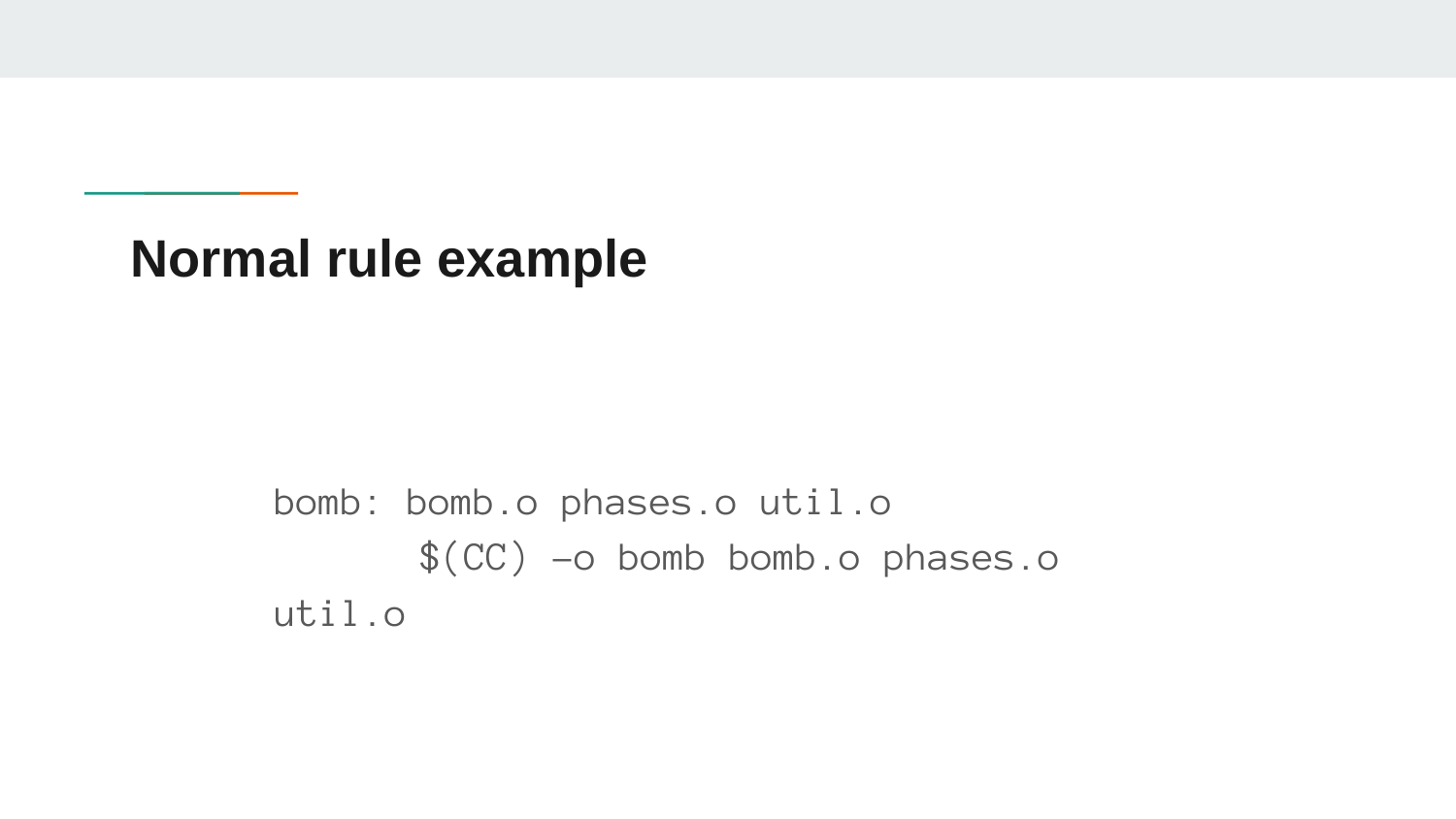

# Normal rule example
bomb: bomb.o phases.o util.o
	$(CC) -o bomb bomb.o phases.o util.o